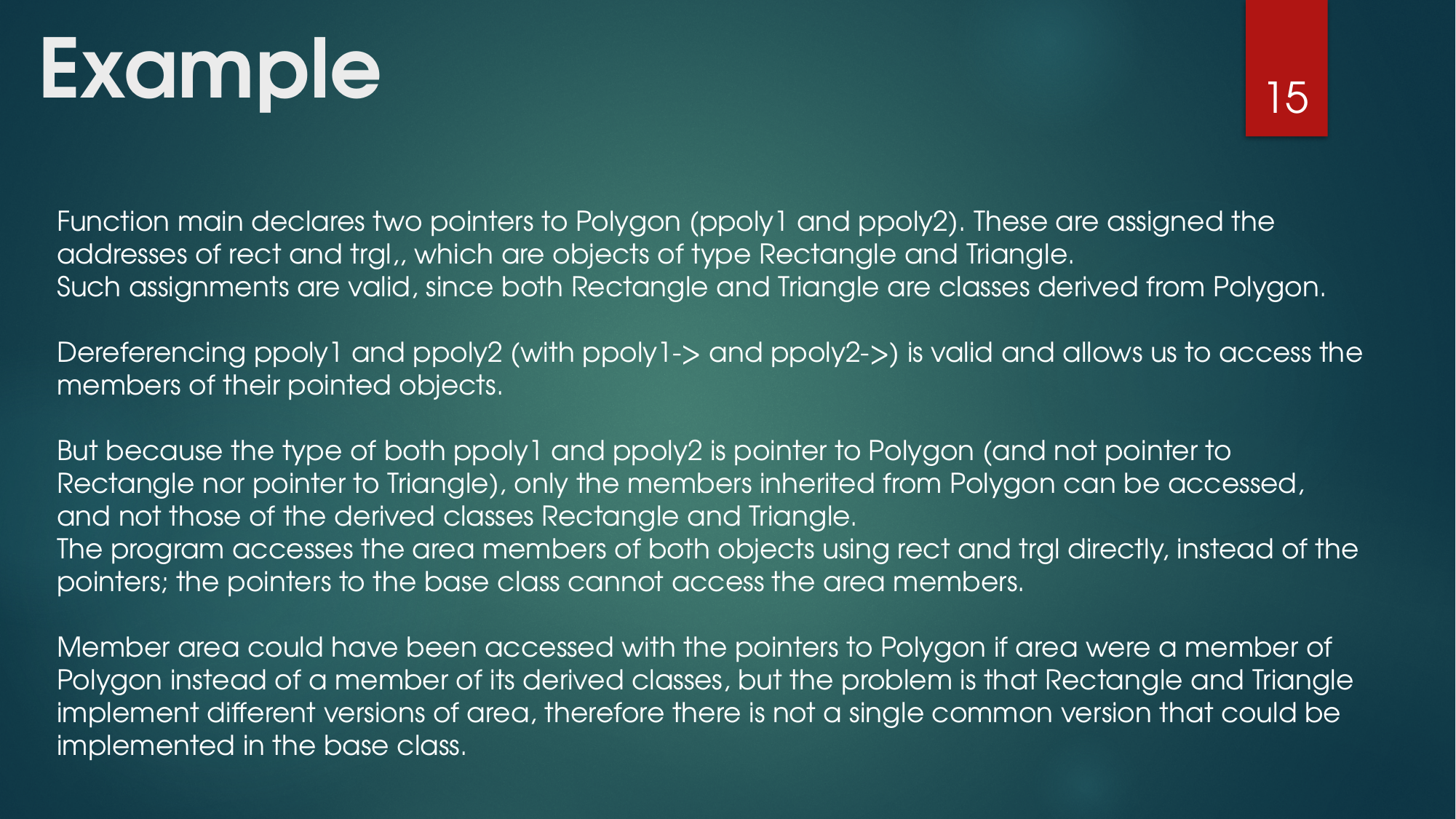

# Example
15
Function main declares two pointers to Polygon (ppoly1 and ppoly2). These are assigned the addresses of rect and trgl,, which are objects of type Rectangle and Triangle.
Such assignments are valid, since both Rectangle and Triangle are classes derived from Polygon.

Dereferencing ppoly1 and ppoly2 (with ppoly1-> and ppoly2->) is valid and allows us to access the members of their pointed objects.

But because the type of both ppoly1 and ppoly2 is pointer to Polygon (and not pointer to Rectangle nor pointer to Triangle), only the members inherited from Polygon can be accessed, and not those of the derived classes Rectangle and Triangle.
The program accesses the area members of both objects using rect and trgl directly, instead of the pointers; the pointers to the base class cannot access the area members.

Member area could have been accessed with the pointers to Polygon if area were a member of Polygon instead of a member of its derived classes, but the problem is that Rectangle and Triangle implement different versions of area, therefore there is not a single common version that could be implemented in the base class.